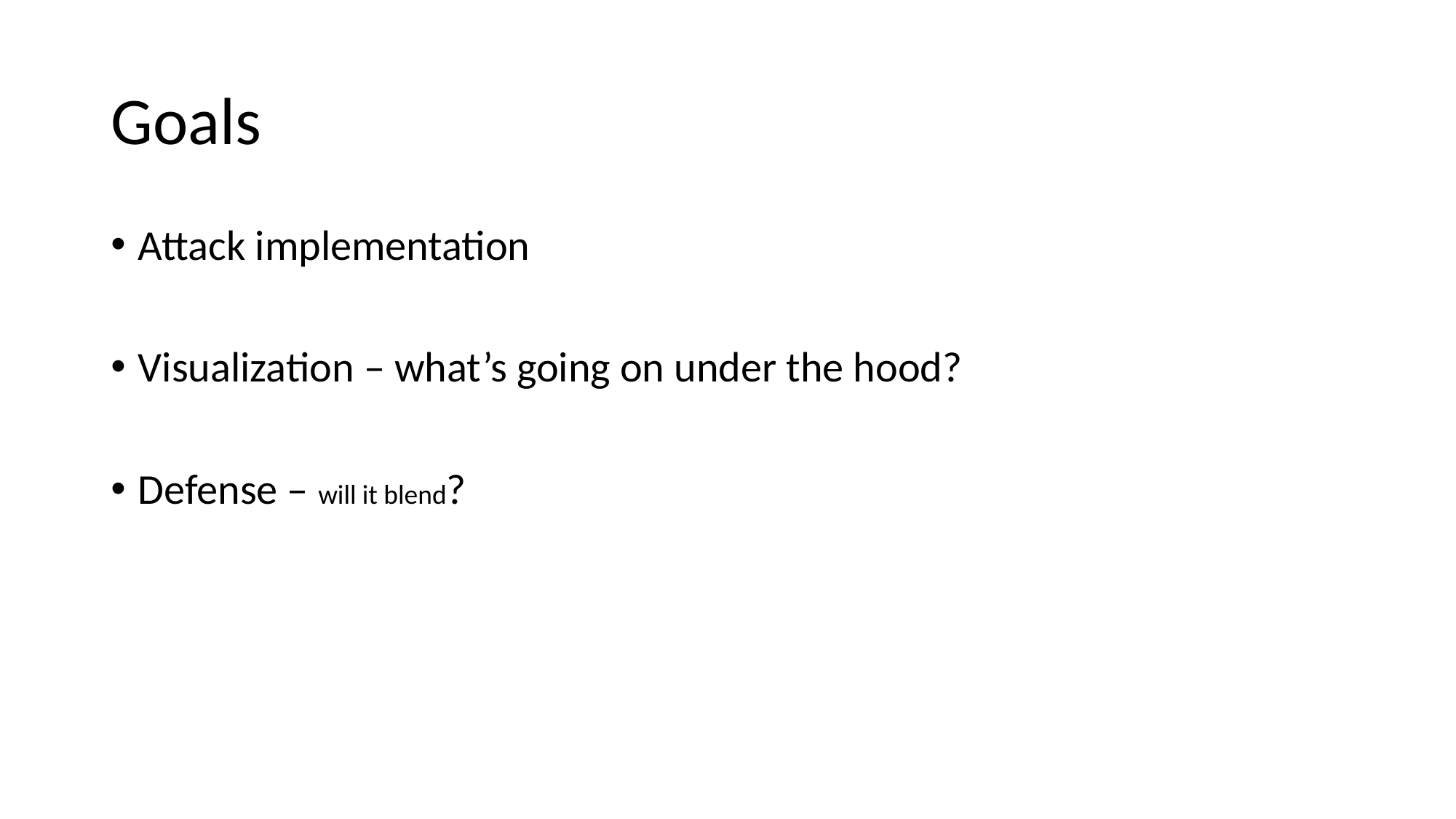

# Goals
Attack implementation

Visualization – what’s going on under the hood?

Defense – will it blend?